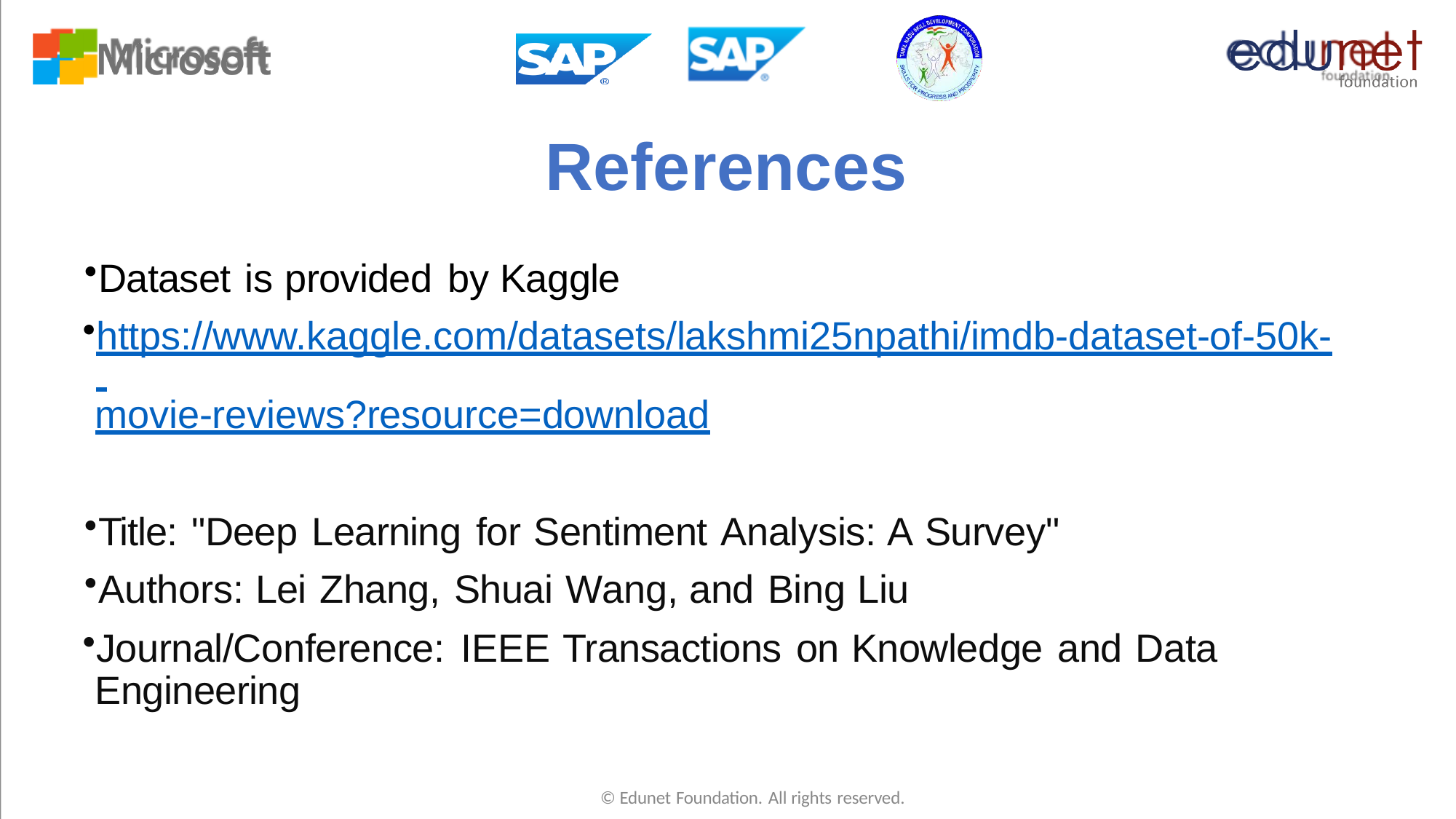

# References
Dataset is provided by Kaggle
https://www.kaggle.com/datasets/lakshmi25npathi/imdb-dataset-of-50k-  movie-reviews?resource=download

Title: "Deep Learning for Sentiment Analysis: A Survey"
Authors: Lei Zhang, Shuai Wang, and Bing Liu
Journal/Conference: IEEE Transactions on Knowledge and Data  Engineering
© Edunet Foundation. All rights reserved.